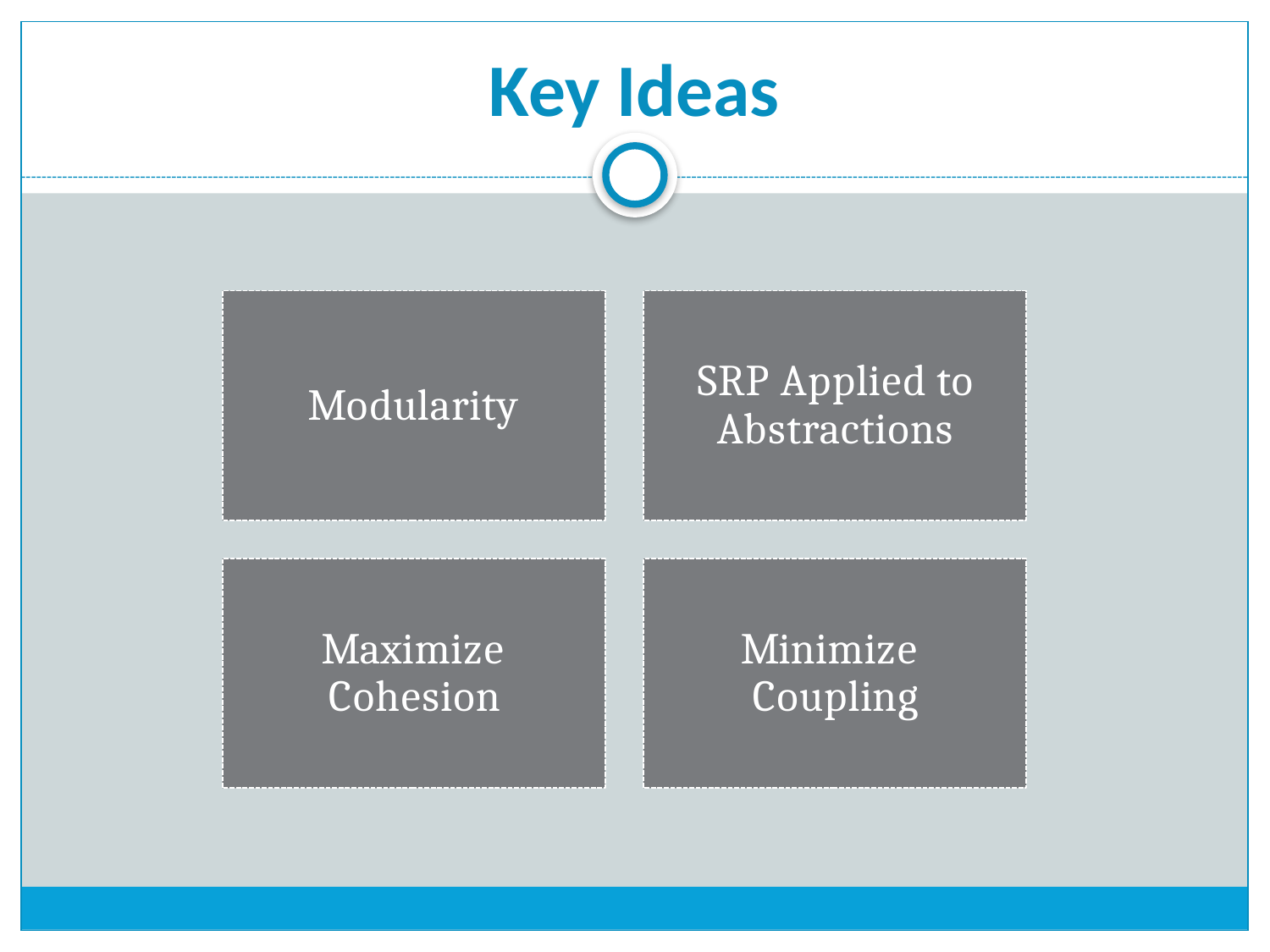

# Key Ideas
Modularity
SRP Applied to Abstractions
Maximize Cohesion
Minimize  Coupling